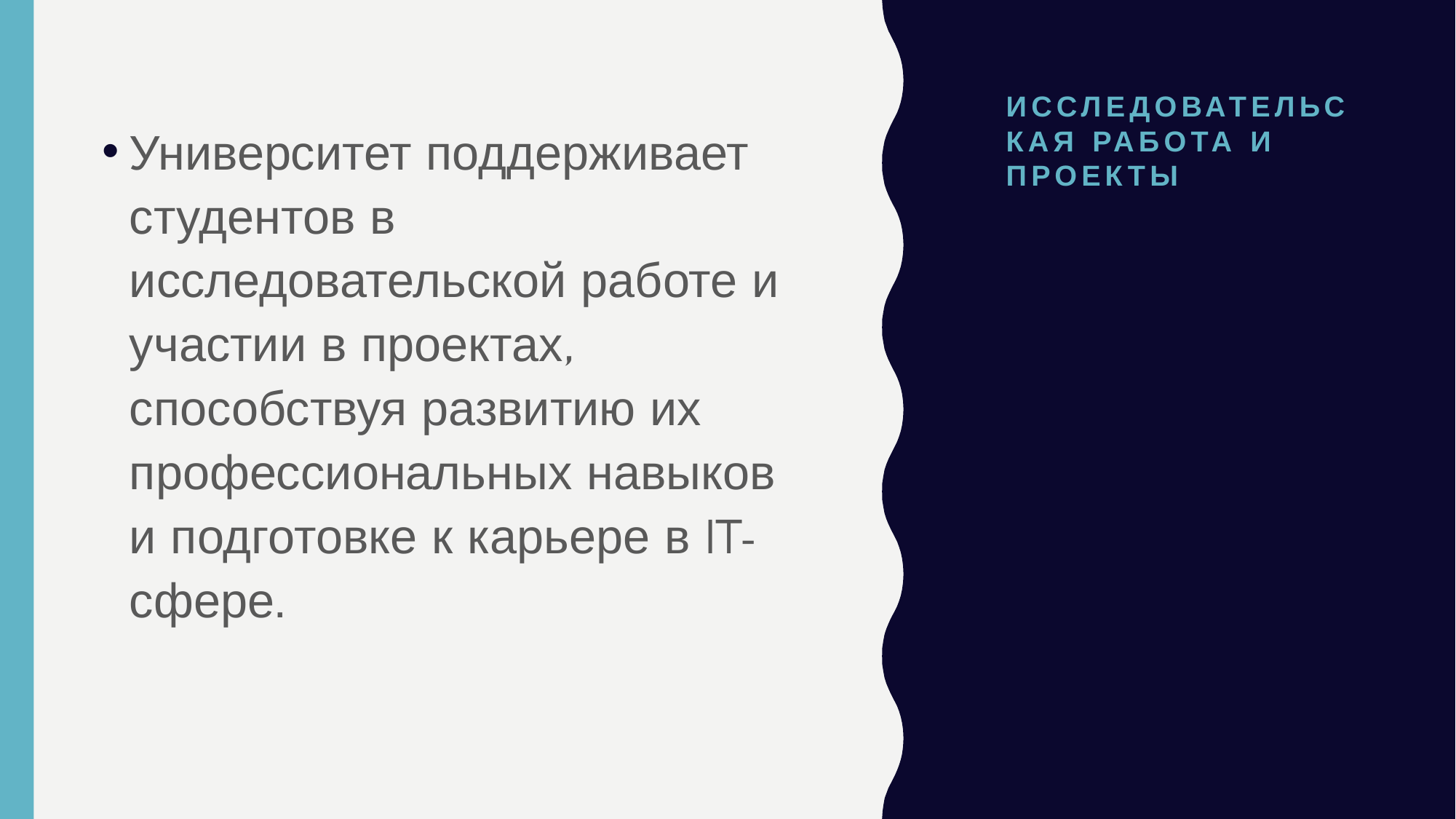

# Исследовательская работа и проекты
Университет поддерживает студентов в исследовательской работе и участии в проектах, способствуя развитию их профессиональных навыков и подготовке к карьере в IT-сфере.